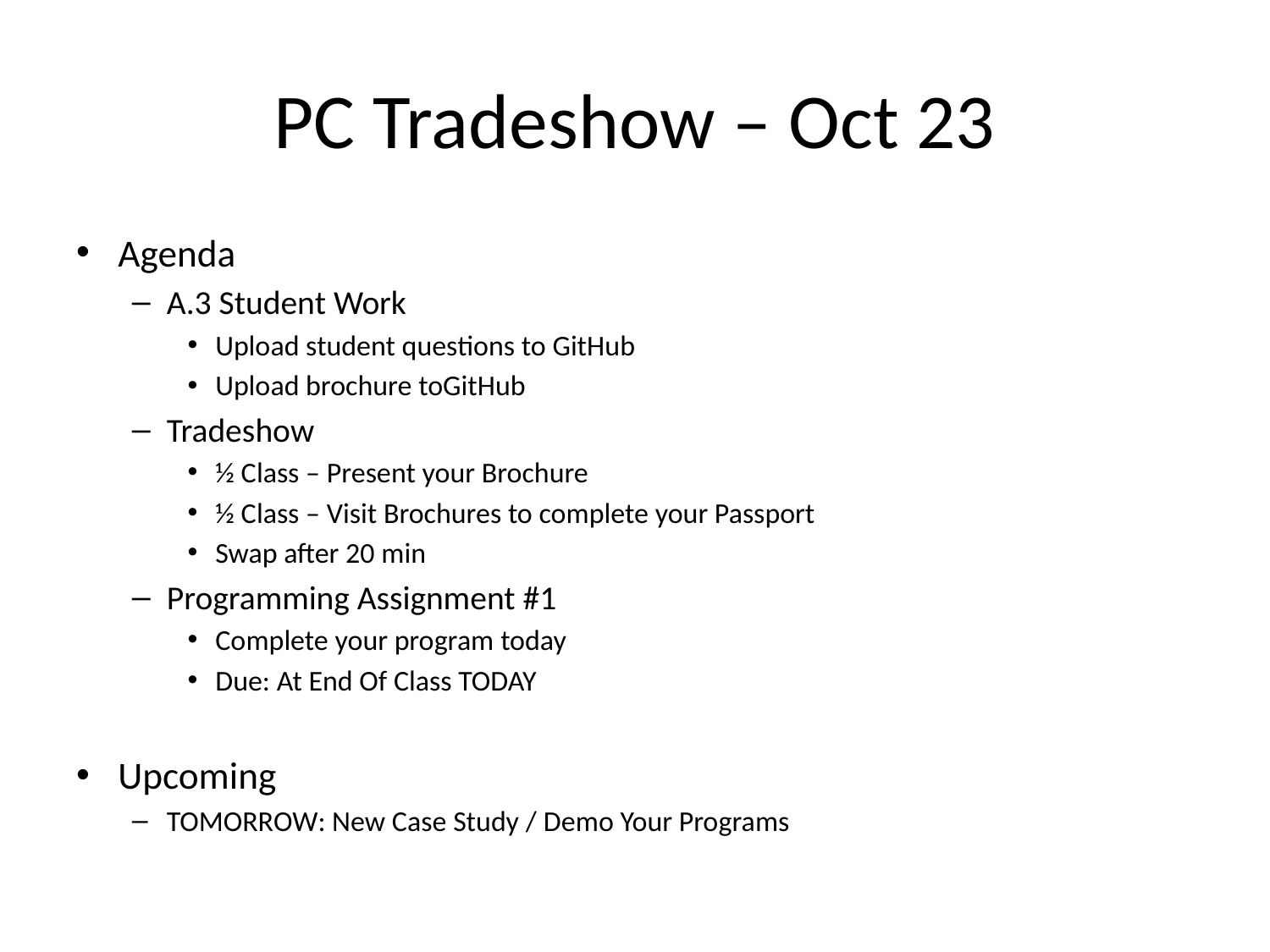

# PC Tradeshow – Oct 23
Agenda
A.3 Student Work
Upload student questions to GitHub
Upload brochure toGitHub
Tradeshow
½ Class – Present your Brochure
½ Class – Visit Brochures to complete your Passport
Swap after 20 min
Programming Assignment #1
Complete your program today
Due: At End Of Class TODAY

Upcoming
TOMORROW: New Case Study / Demo Your Programs